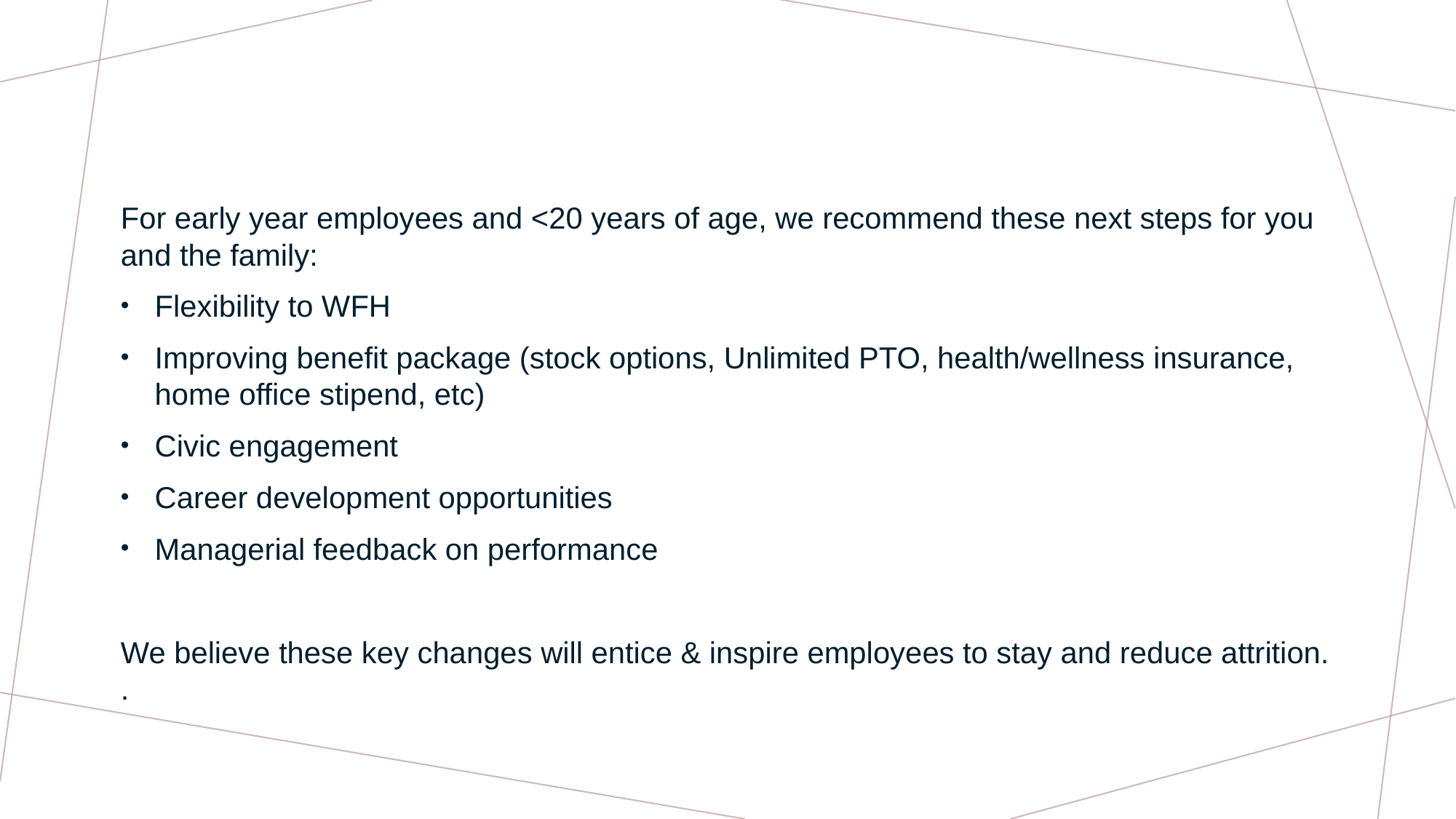

For early year employees and <20 years of age, we recommend these next steps for you and the family:
Flexibility to WFH
Improving benefit package (stock options, Unlimited PTO, health/wellness insurance, home office stipend, etc)
Civic engagement
Career development opportunities
Managerial feedback on performance

We believe these key changes will entice & inspire employees to stay and reduce attrition.
.